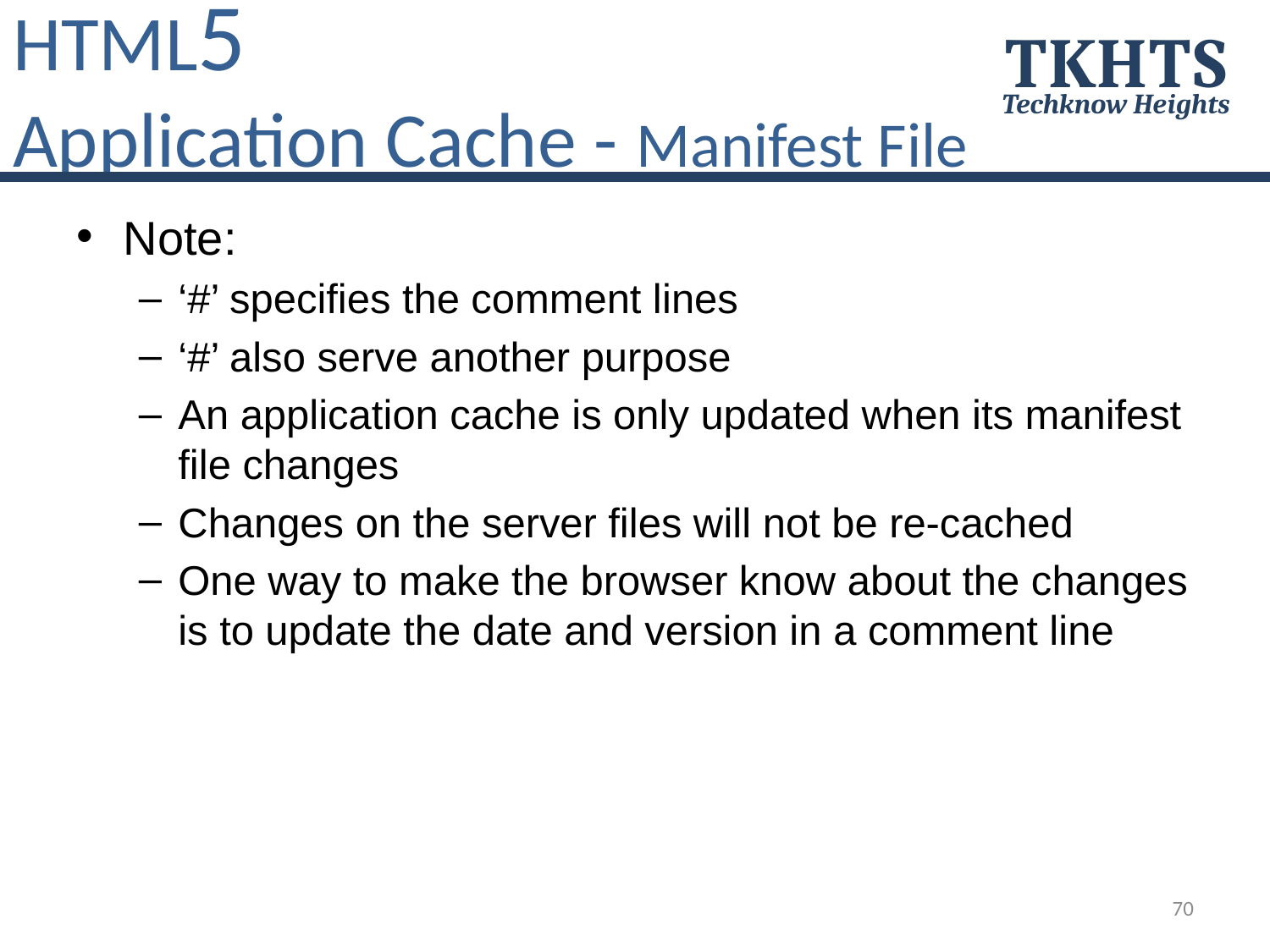

HTML5
Application Cache - Manifest File
TKHTS
Techknow Heights

Note:
‘#’ specifies the comment lines
‘#’ also serve another purpose
An application cache is only updated when its manifest file changes
Changes on the server files will not be re-cached
One way to make the browser know about the changes is to update the date and version in a comment line
70